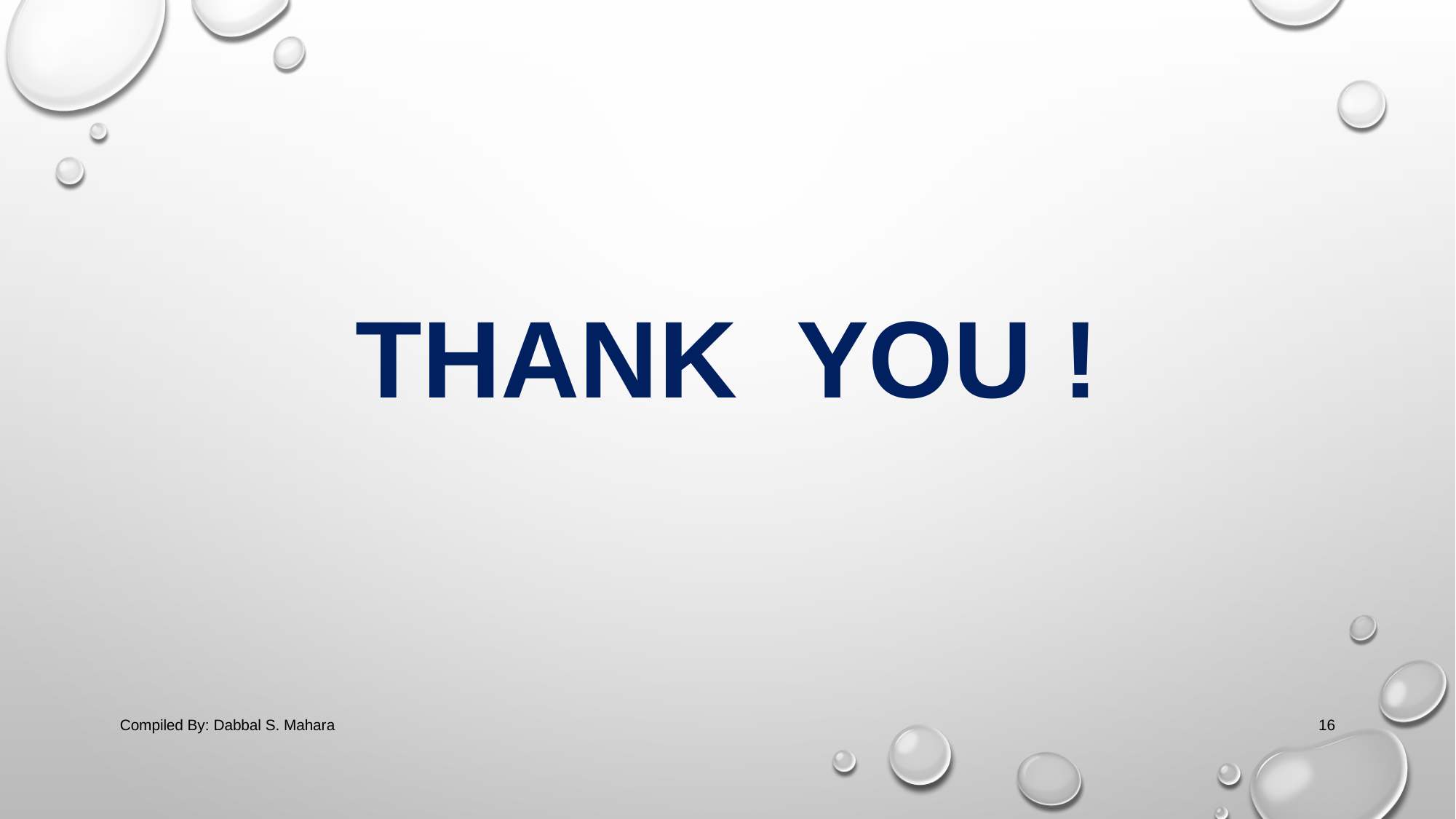

THANK  YOU !

Compiled By: Dabbal S. Mahara
16